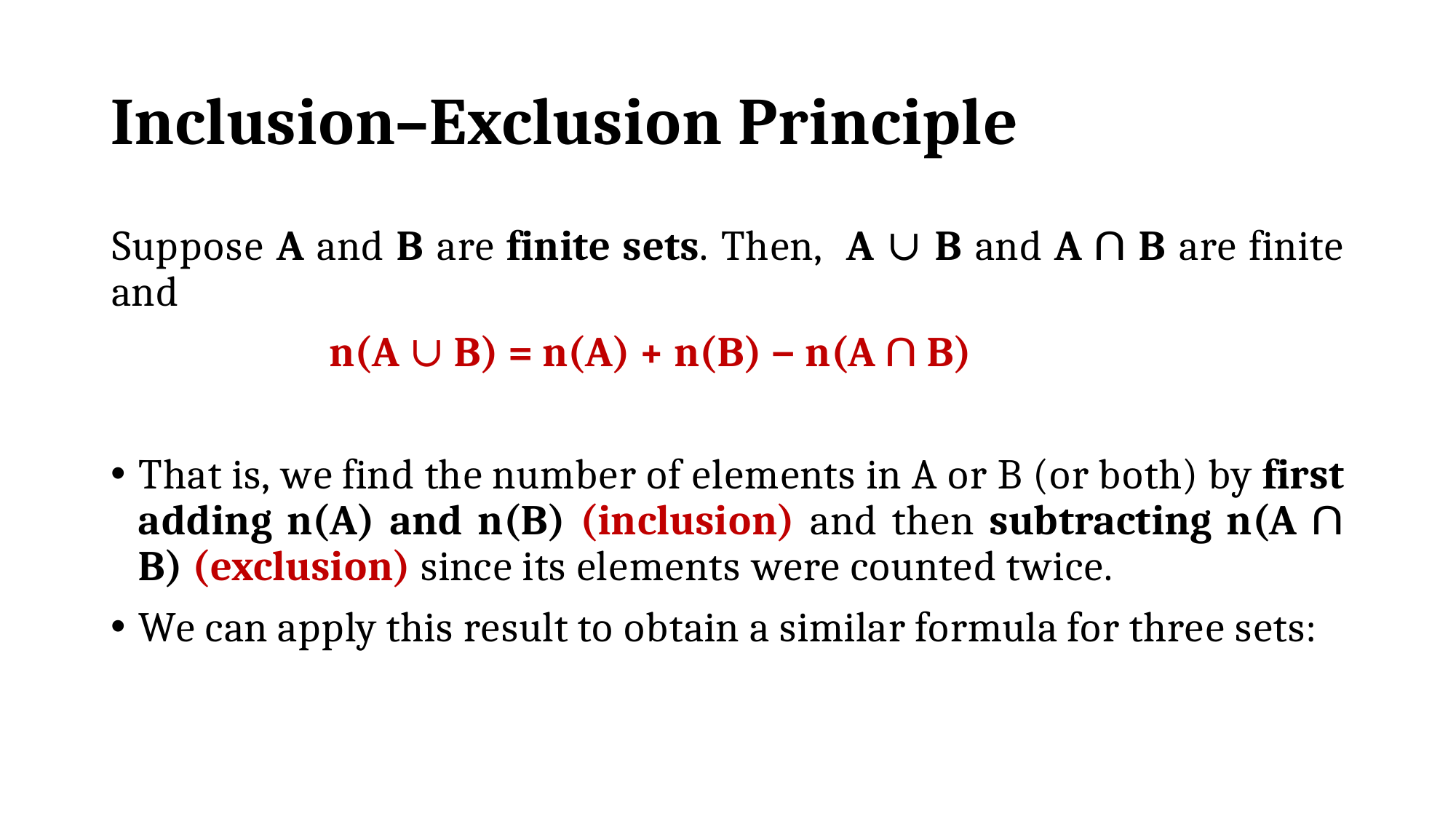

# Inclusion–Exclusion Principle
Suppose A and B are finite sets. Then,  A ∪ B and A ∩ B are finite and
		n(A ∪ B) = n(A) + n(B) − n(A ∩ B)

That is, we find the number of elements in A or B (or both) by first adding n(A) and n(B) (inclusion) and then subtracting n(A ∩ B) (exclusion) since its elements were counted twice.
We can apply this result to obtain a similar formula for three sets: